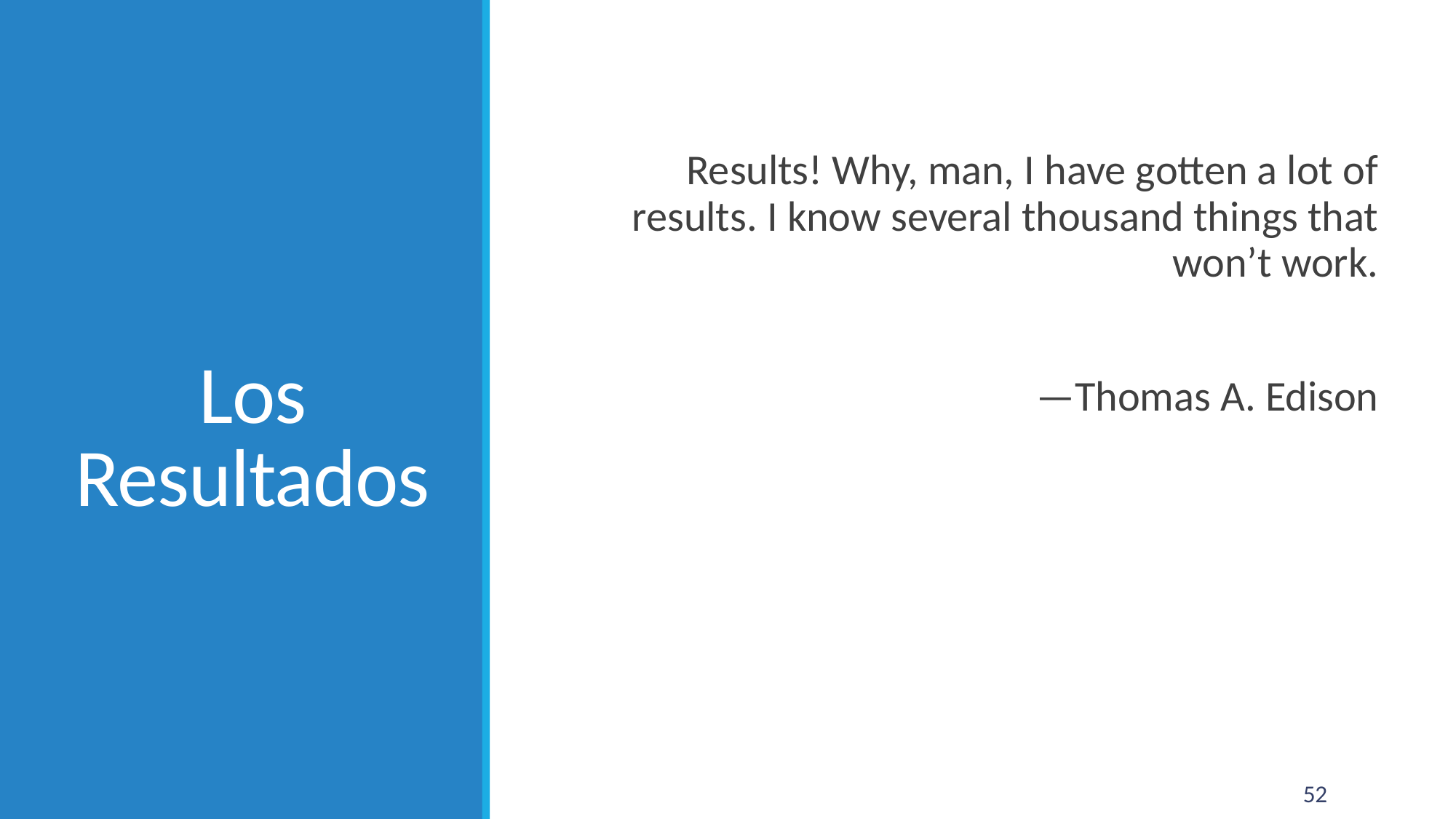

# Los Resultados
 Results! Why, man, I have gotten a lot of results. I know several thousand things that won’t work.

—Thomas A. Edison
52